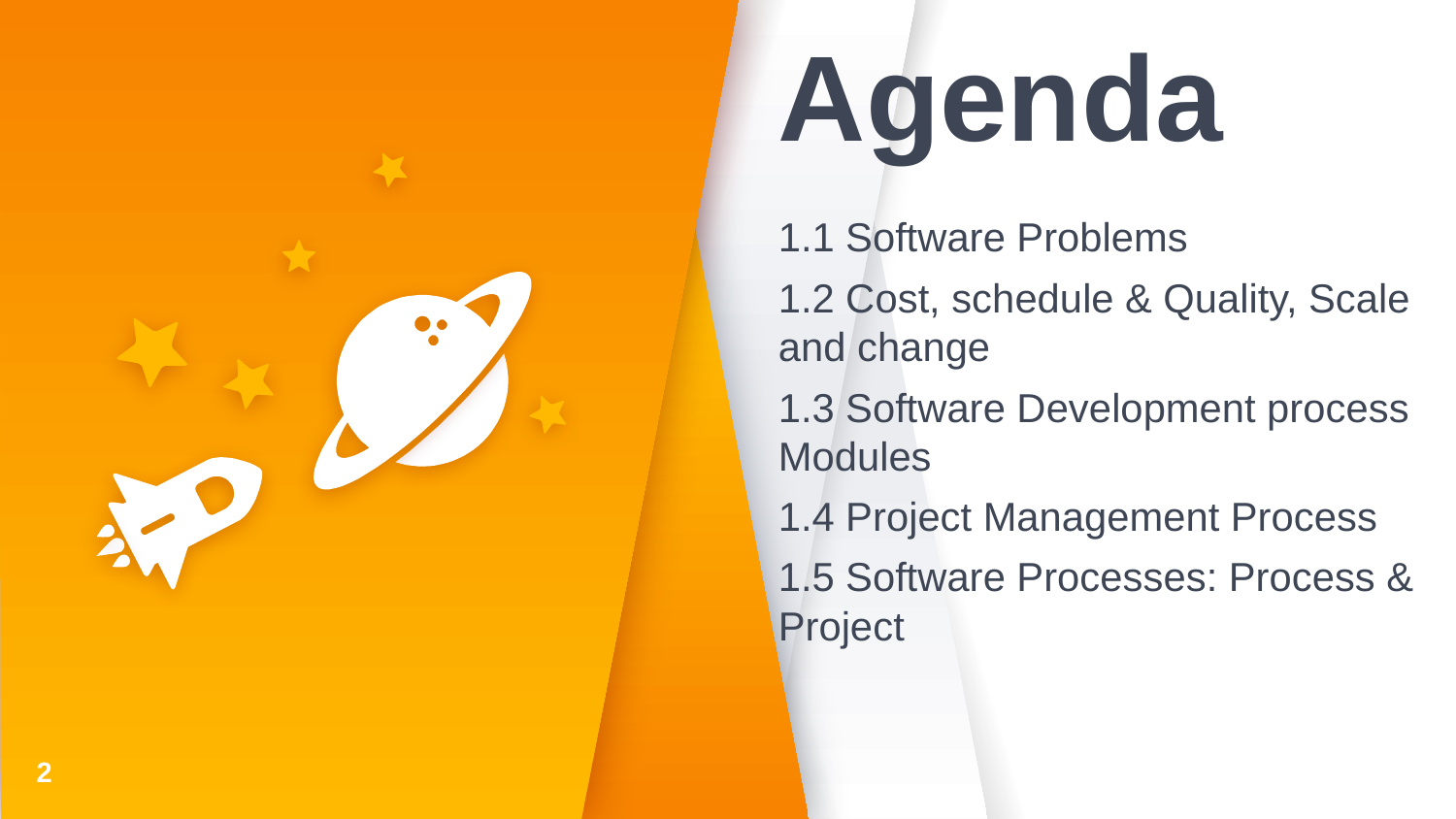

Agenda

1.1 Software Problems
1.2 Cost, schedule & Quality, Scale and change
1.3 Software Development process Modules
1.4 Project Management Process
1.5 Software Processes: Process & Project

2